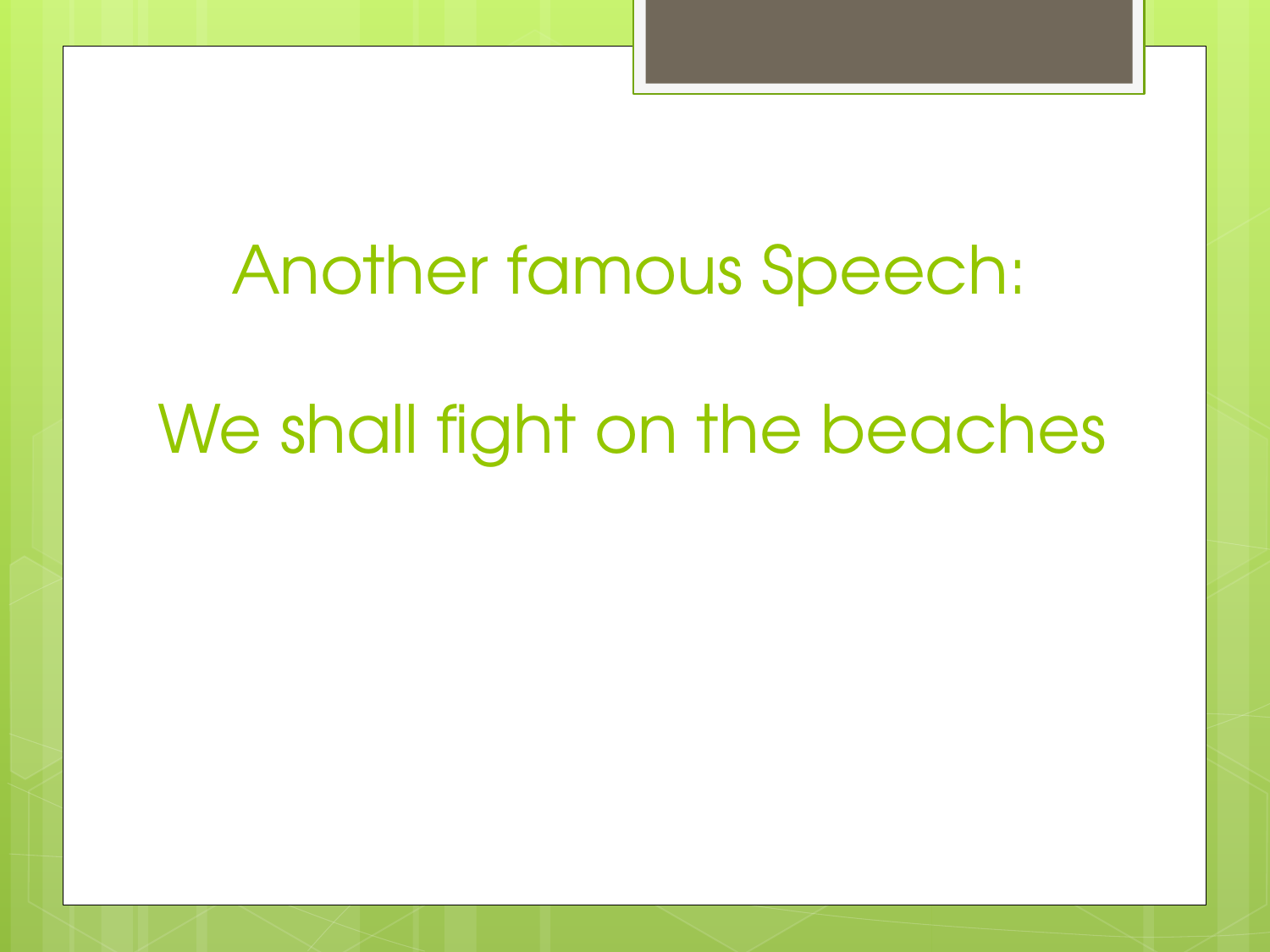

# Another famous Speech: We shall fight on the beaches